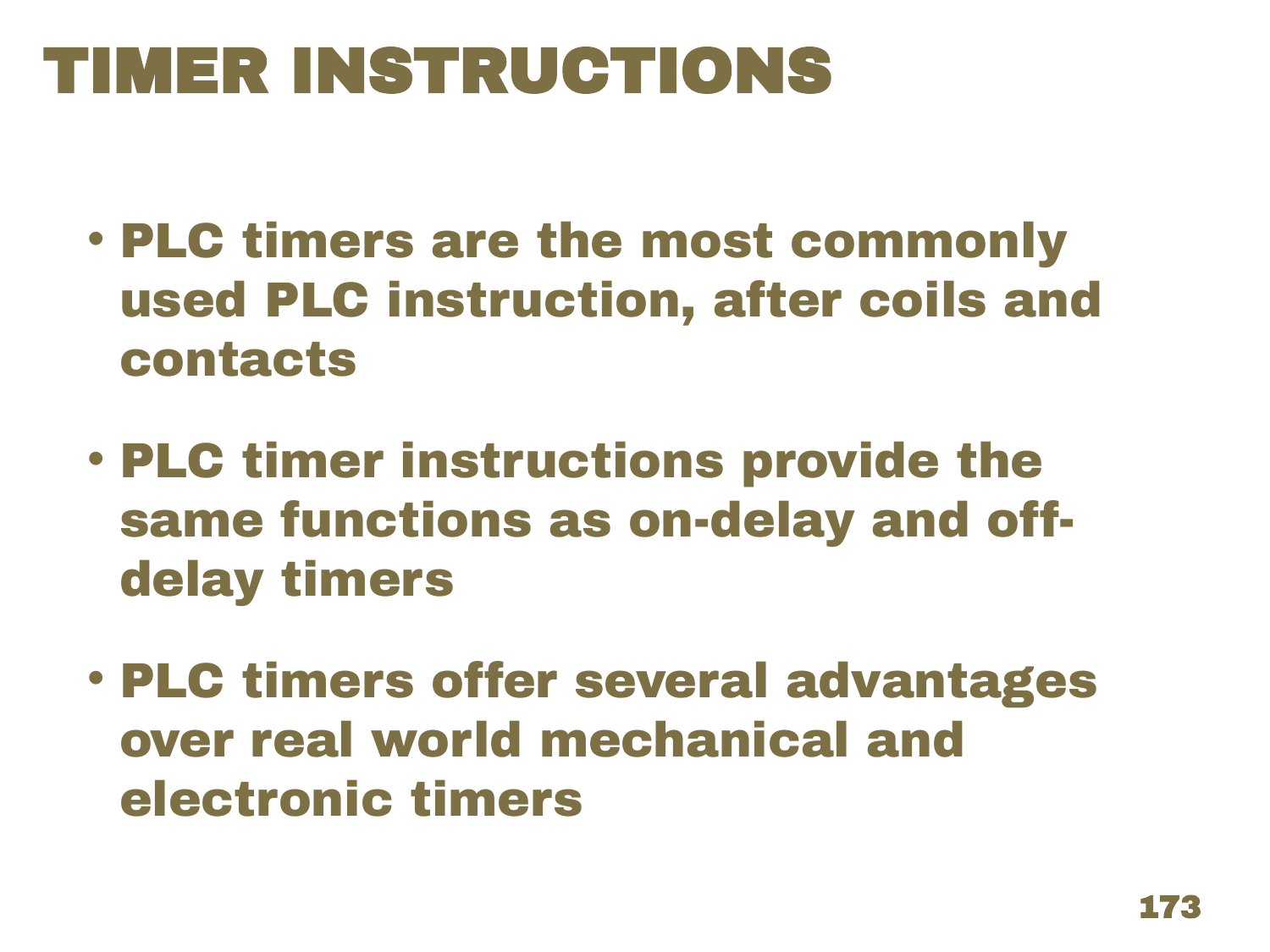

TIMER INSTRUCTIONS
PLC timers are the most commonly used PLC instruction, after coils and contacts
PLC timer instructions provide the same functions as on-delay and off-delay timers
PLC timers offer several advantages over real world mechanical and electronic timers
173